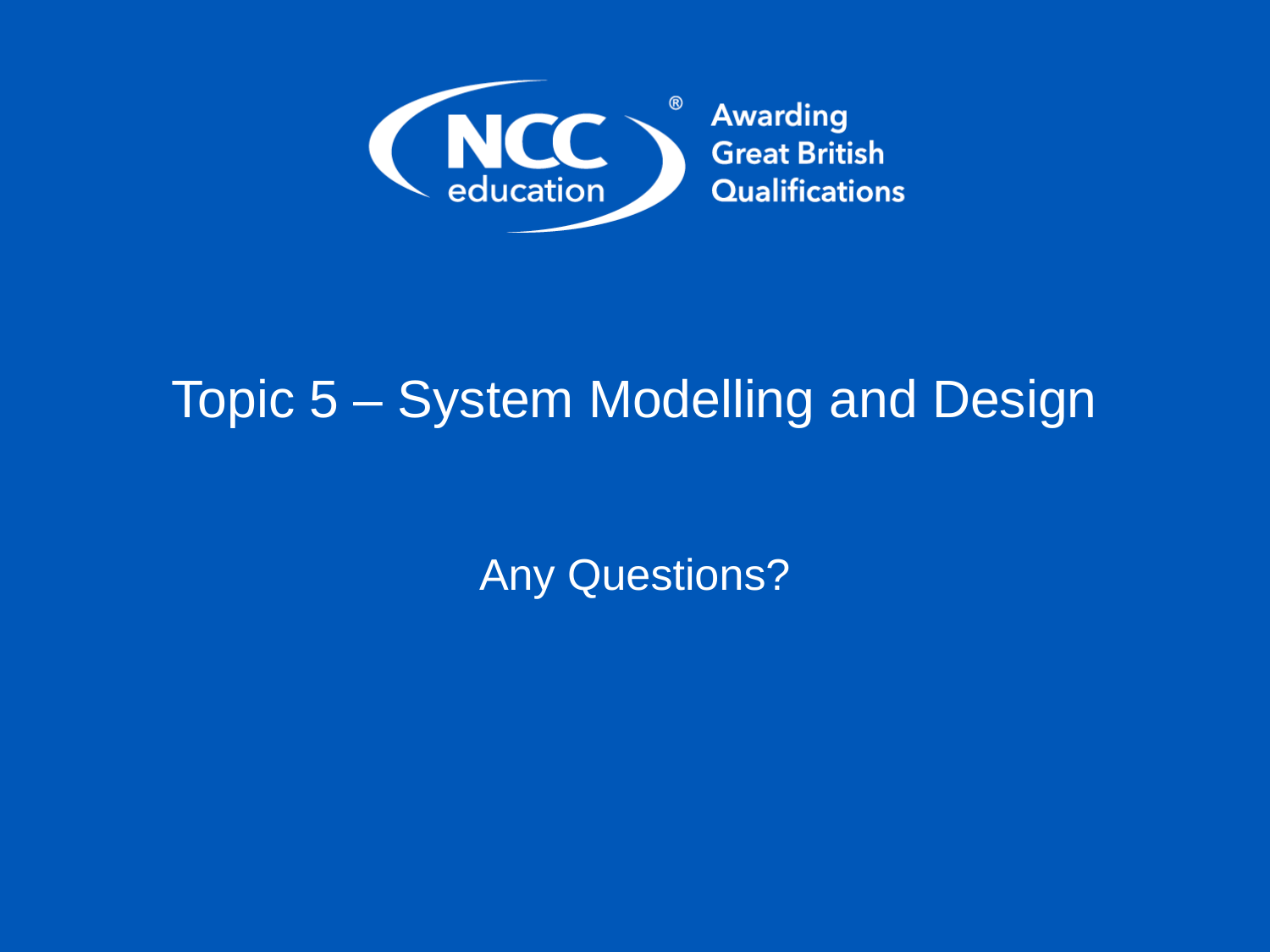

# Topic 5 – System Modelling and Design
Any Questions?